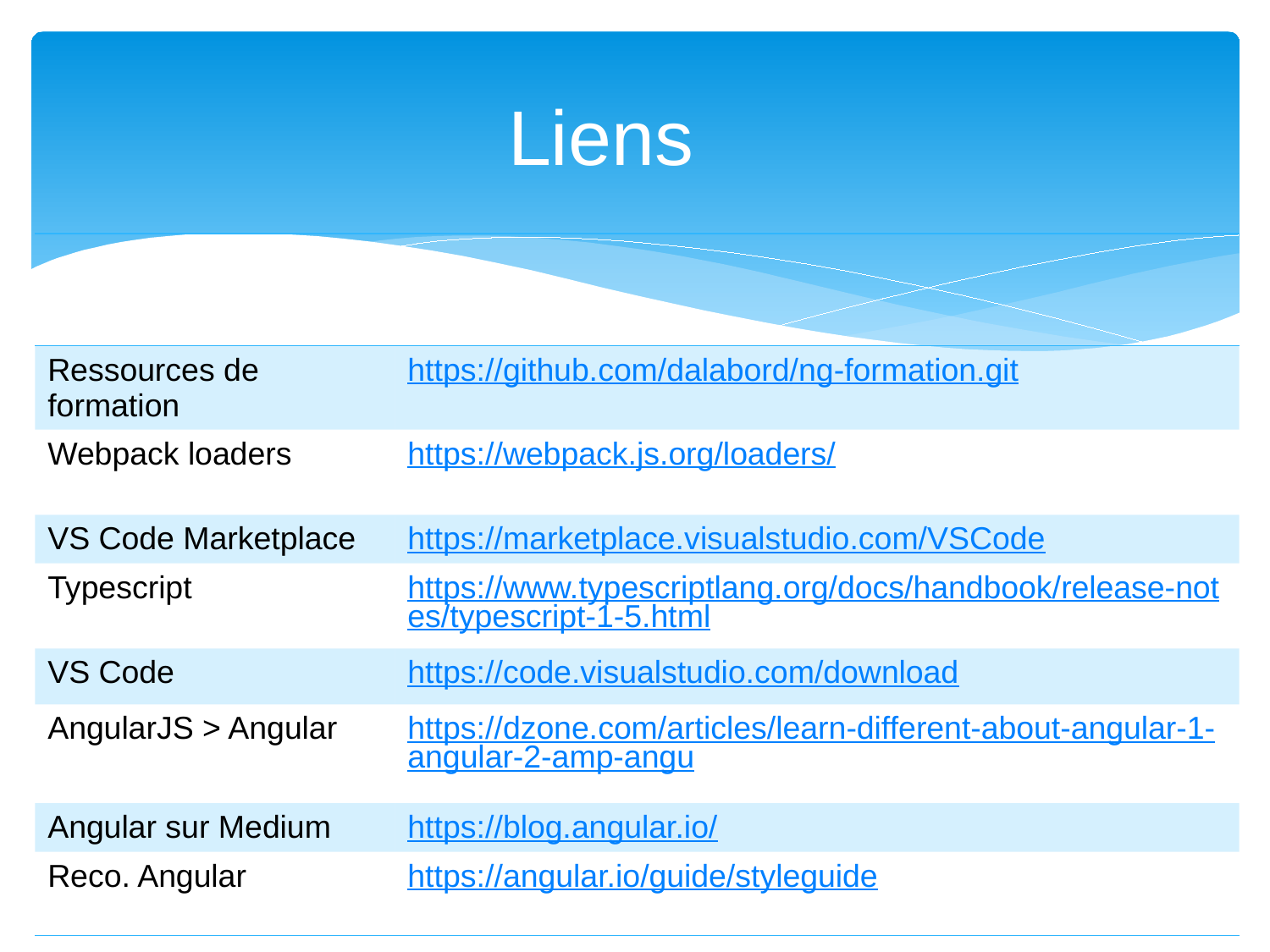

# Liens
|  |  |
| --- | --- |
| Ressources de formation | https://github.com/dalabord/ng-formation.git |
| Webpack loaders | https://webpack.js.org/loaders/ |
| VS Code Marketplace | https://marketplace.visualstudio.com/VSCode |
| Typescript | https://www.typescriptlang.org/docs/handbook/release-notes/typescript-1-5.html |
| VS Code | https://code.visualstudio.com/download |
| AngularJS > Angular | https://dzone.com/articles/learn-different-about-angular-1-angular-2-amp-angu |
| Angular sur Medium | https://blog.angular.io/ |
| Reco. Angular | https://angular.io/guide/styleguide |